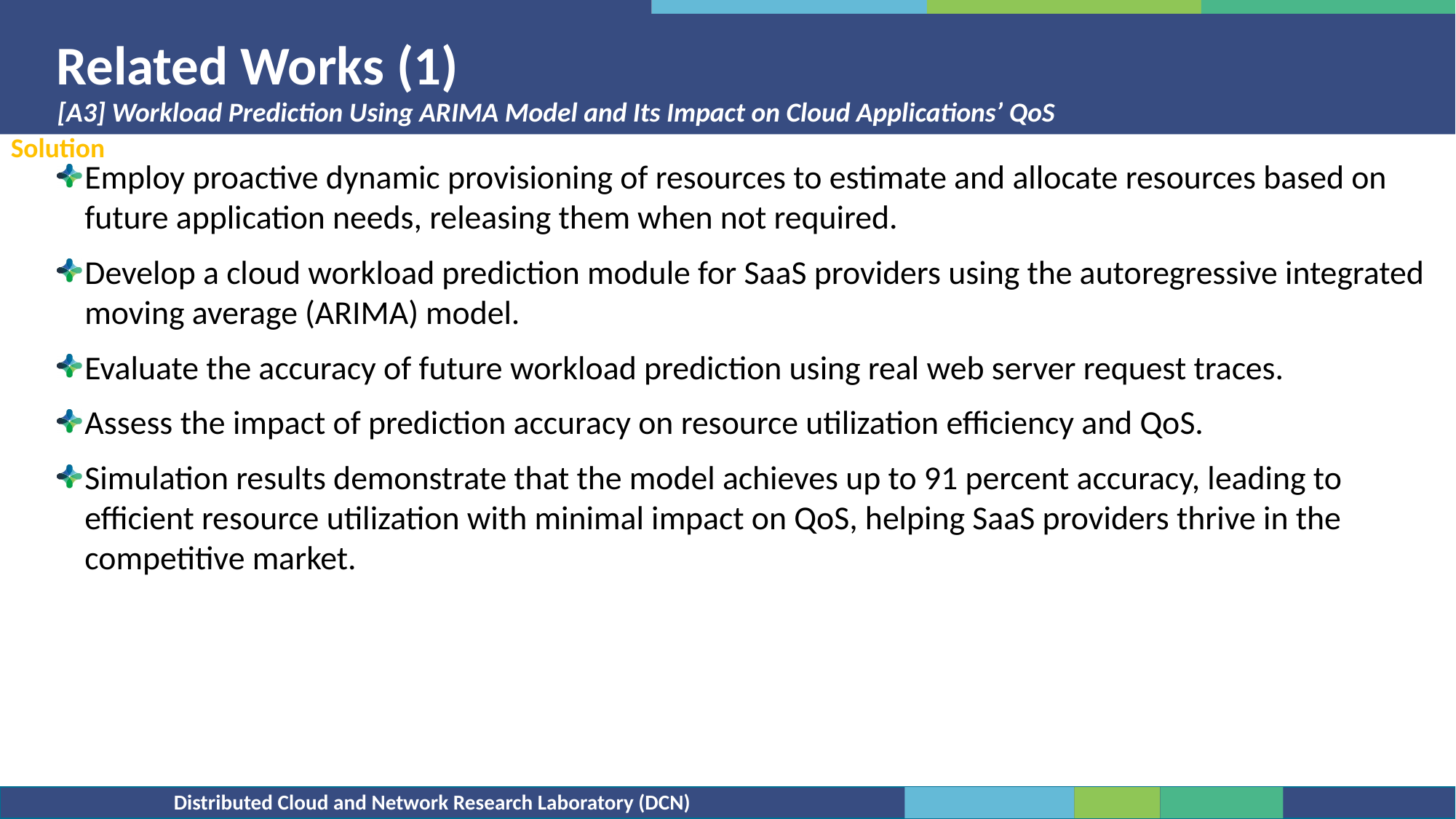

Related Works (1)
# [A3] Workload Prediction Using ARIMA Model and Its Impact on Cloud Applications’ QoS
Solution
Employ proactive dynamic provisioning of resources to estimate and allocate resources based on future application needs, releasing them when not required.
Develop a cloud workload prediction module for SaaS providers using the autoregressive integrated moving average (ARIMA) model.
Evaluate the accuracy of future workload prediction using real web server request traces.
Assess the impact of prediction accuracy on resource utilization efficiency and QoS.
Simulation results demonstrate that the model achieves up to 91 percent accuracy, leading to efficient resource utilization with minimal impact on QoS, helping SaaS providers thrive in the competitive market.